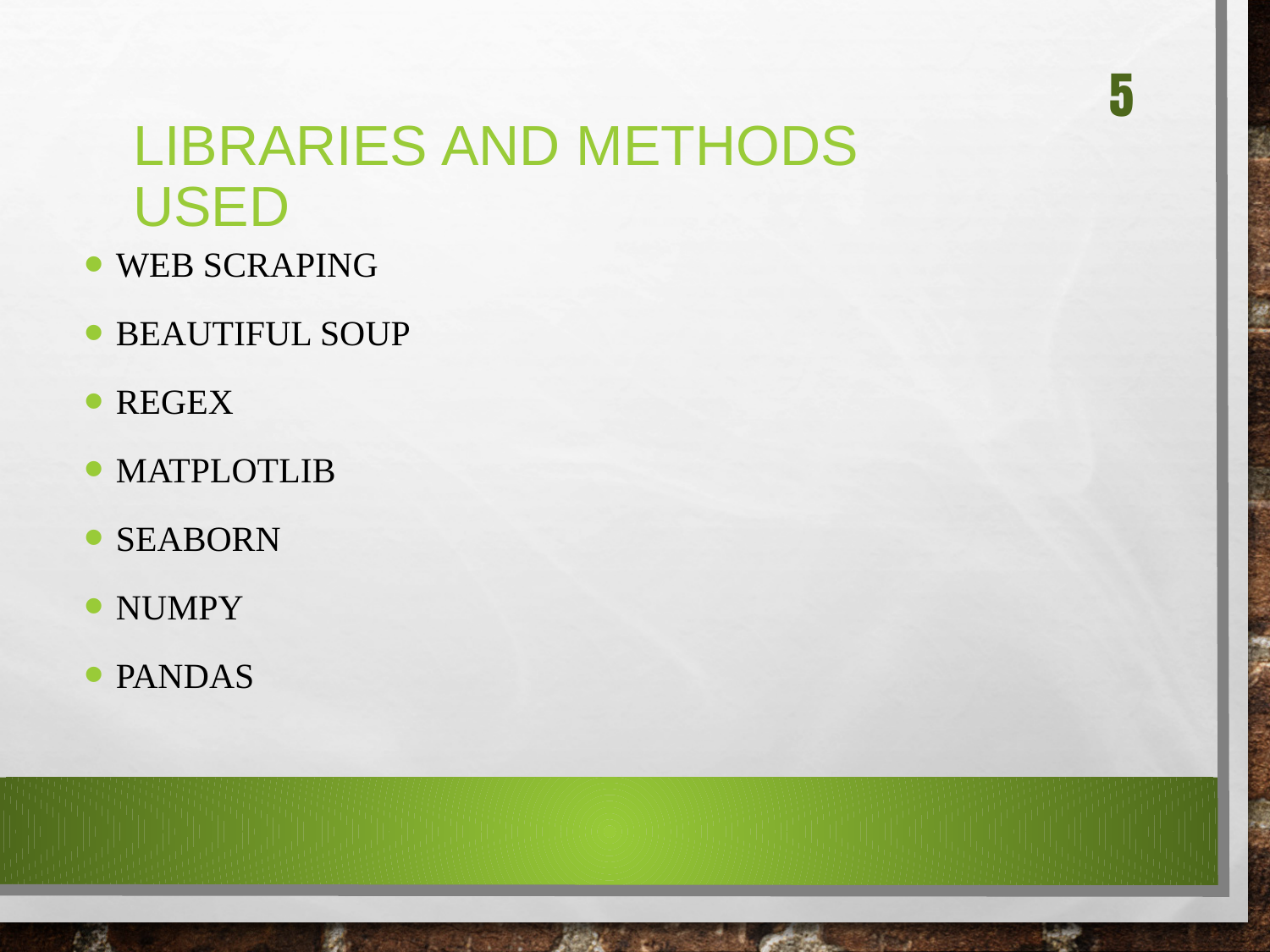

5
# Libraries and methods used
Web Scraping
Beautiful Soup
RegEx
Matplotlib
Seaborn
Numpy
Pandas